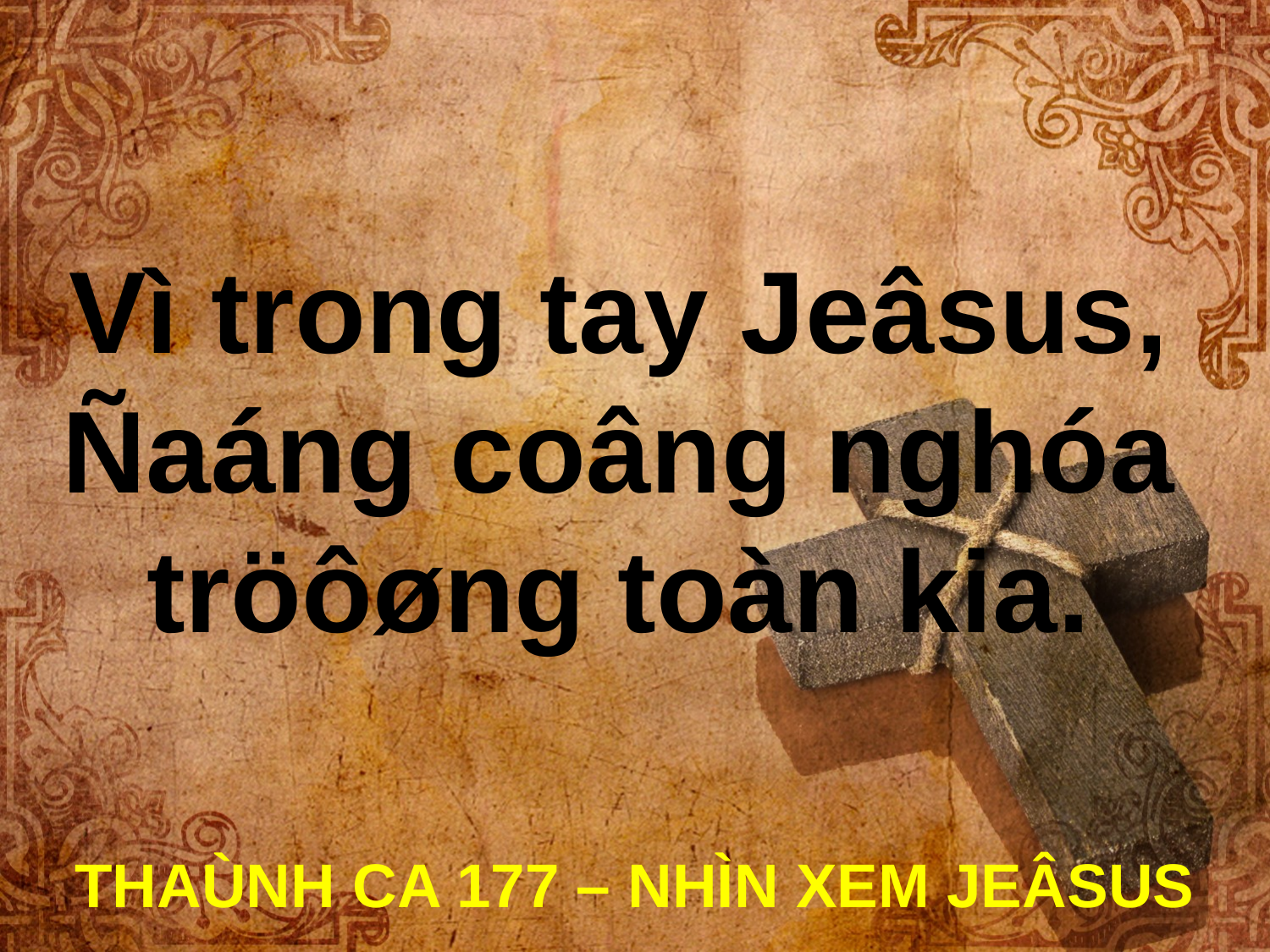

Vì trong tay Jeâsus,
Ñaáng coâng nghóa
tröôøng toàn kia.
THAÙNH CA 177 – NHÌN XEM JEÂSUS